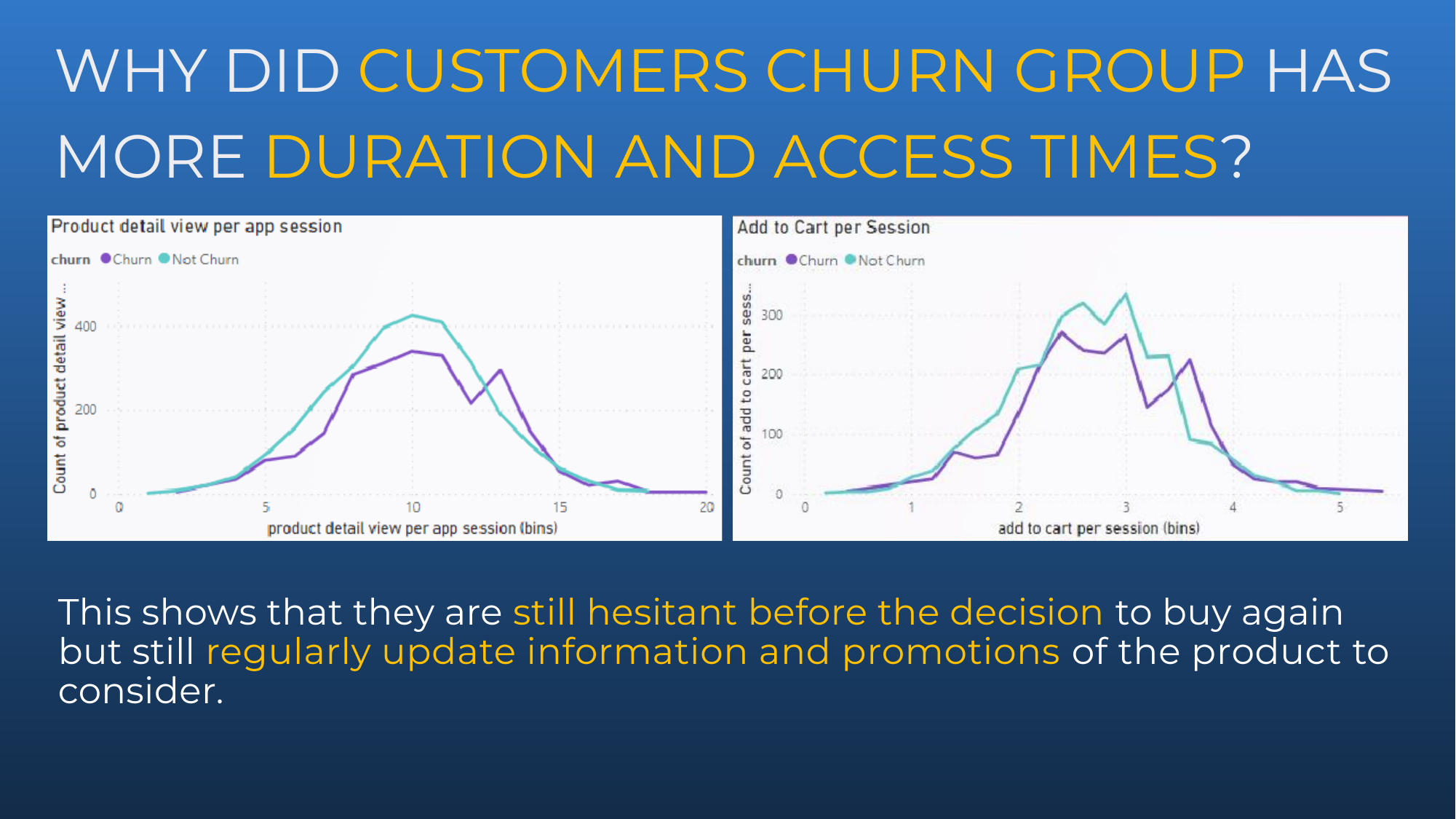

WHY DID CUSTOMERS CHURN GROUP HAS MORE DURATION AND ACCESS TIMES?

This shows that they are still hesitant before the decision to buy again but still regularly update information and promotions of the product to consider.